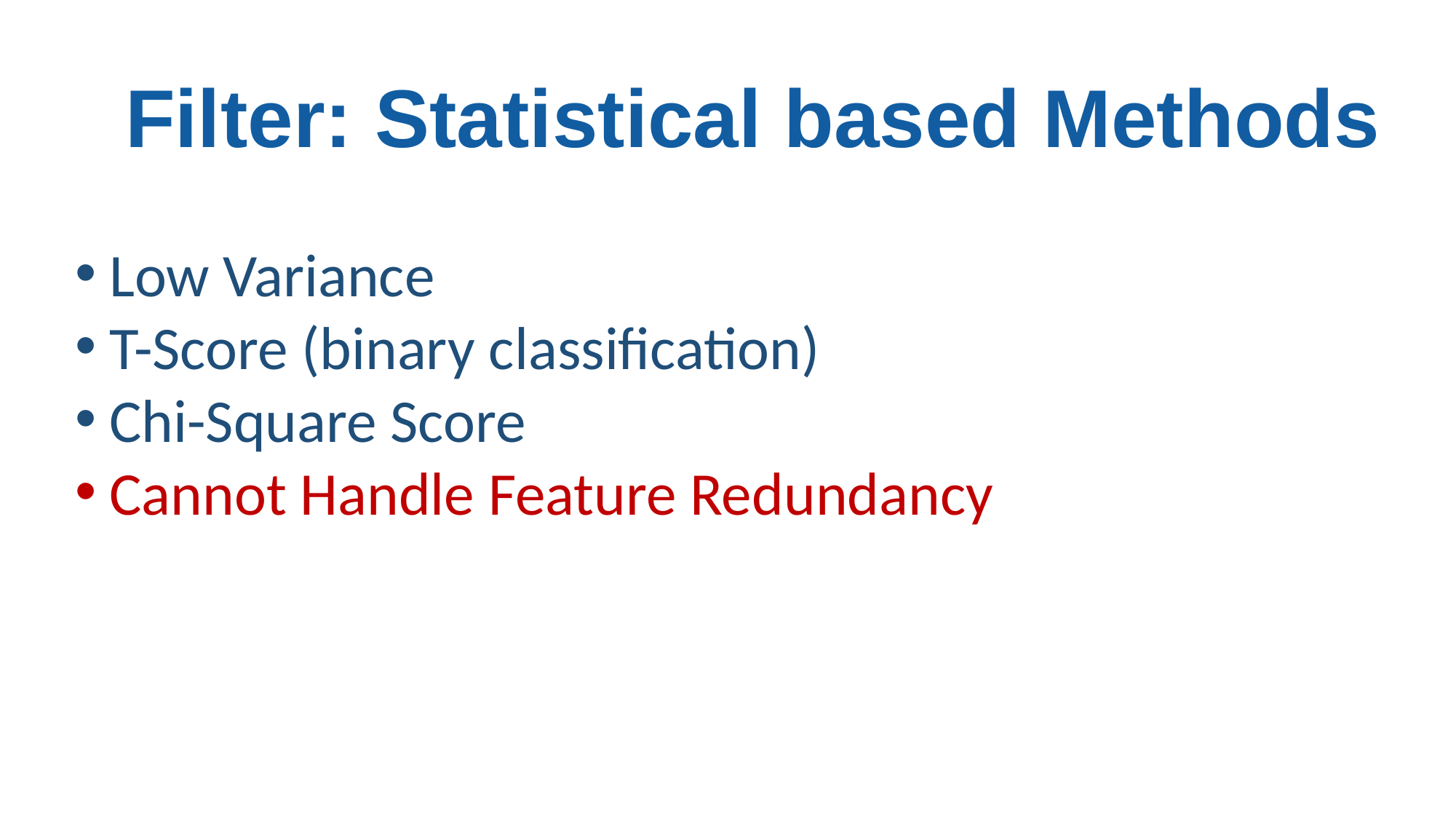

# Filter: Statistical based Methods
Low Variance
T-Score (binary classification)
Chi-Square Score
Cannot Handle Feature Redundancy